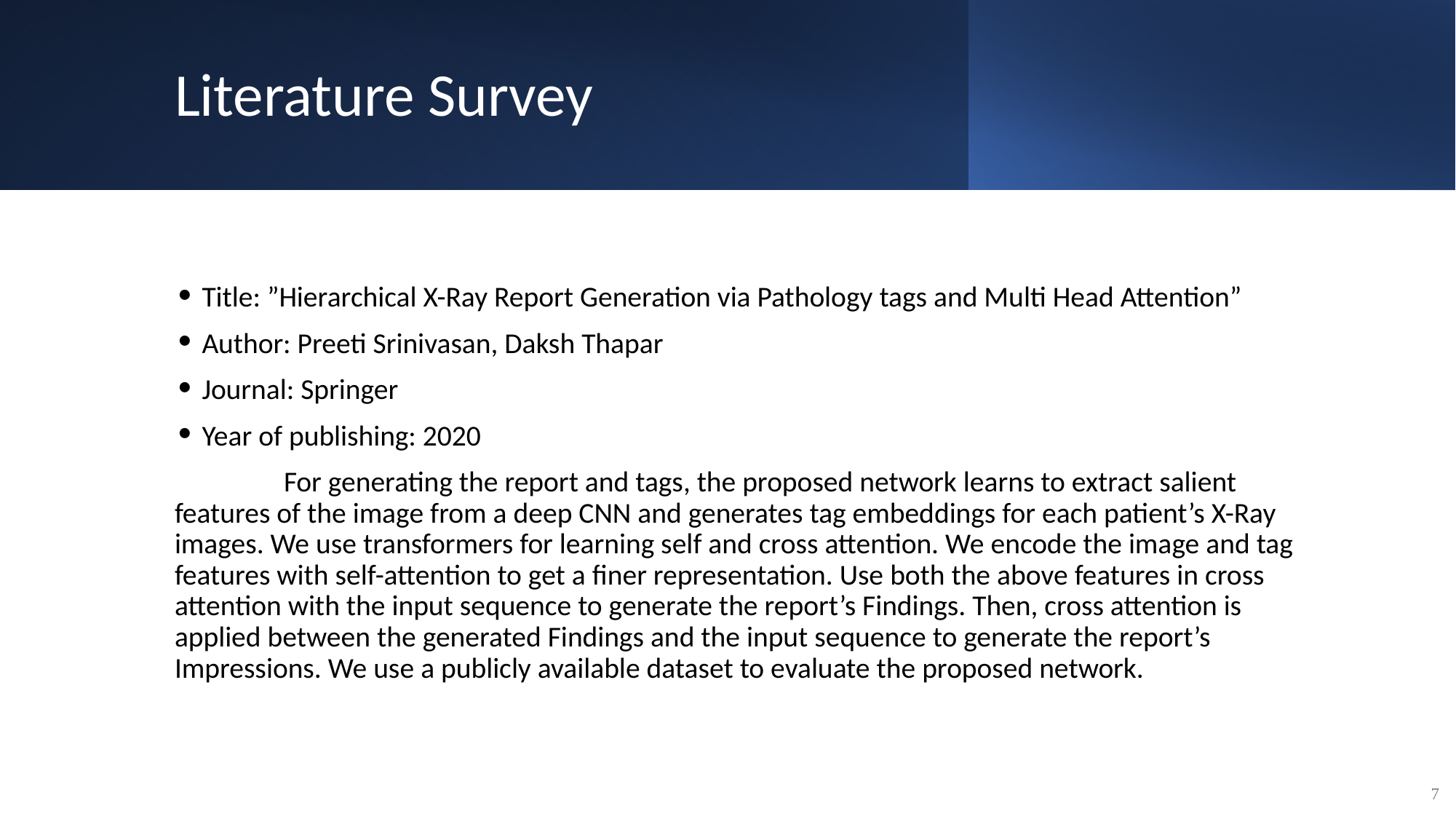

# Literature Survey
Title: ”Hierarchical X-Ray Report Generation via Pathology tags and Multi Head Attention”
Author: Preeti Srinivasan, Daksh Thapar
Journal: Springer
Year of publishing: 2020
	For generating the report and tags, the proposed network learns to extract salient features of the image from a deep CNN and generates tag embeddings for each patient’s X-Ray images. We use transformers for learning self and cross attention. We encode the image and tag features with self-attention to get a finer representation. Use both the above features in cross attention with the input sequence to generate the report’s Findings. Then, cross attention is applied between the generated Findings and the input sequence to generate the report’s Impressions. We use a publicly available dataset to evaluate the proposed network.

7